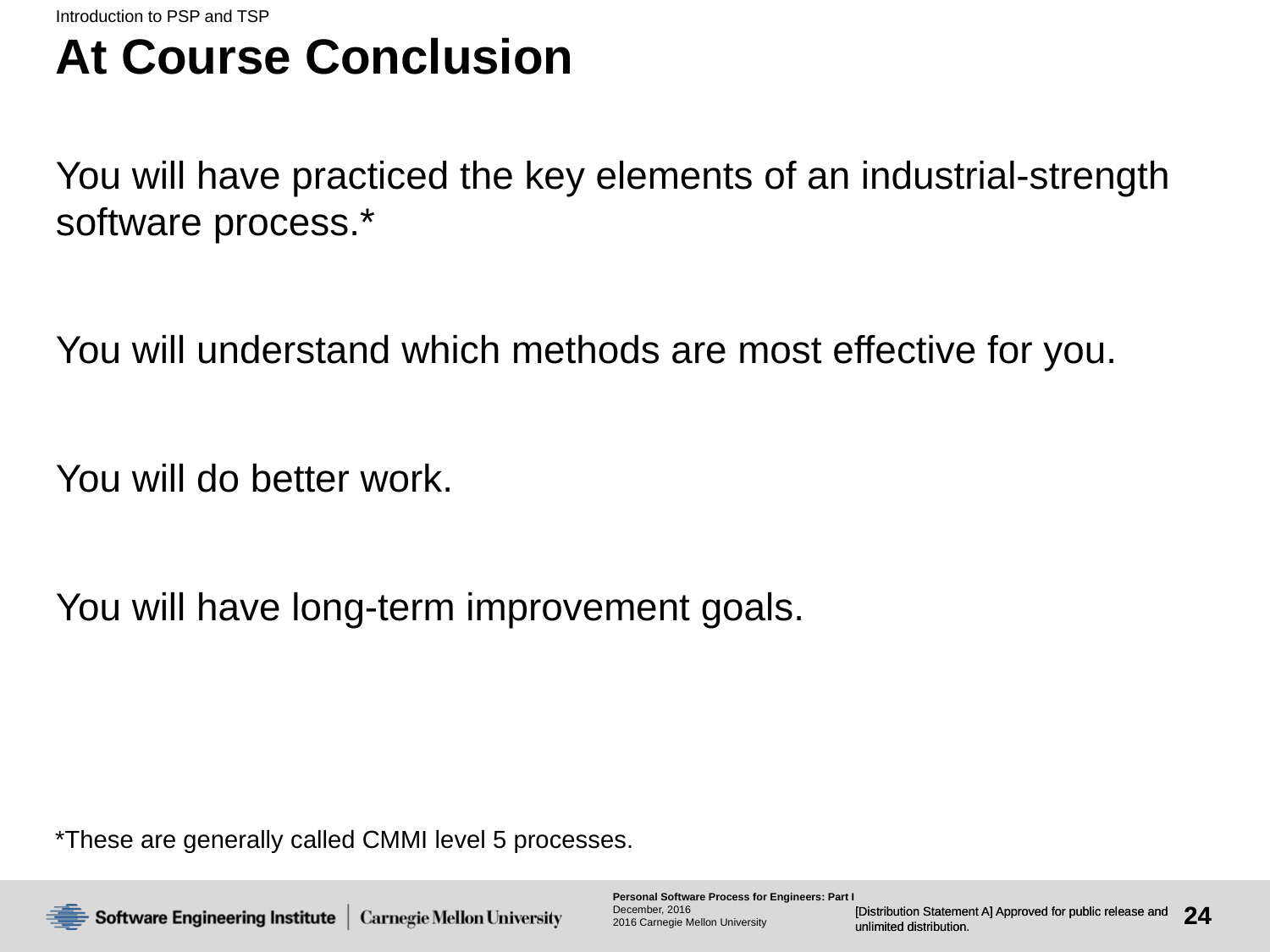

Introduction to PSP and TSP
# At Course Conclusion
You will have practiced the key elements of an industrial-strength software process.*

You will understand which methods are most effective for you.

You will do better work.

You will have long-term improvement goals.
*These are generally called CMMI level 5 processes.